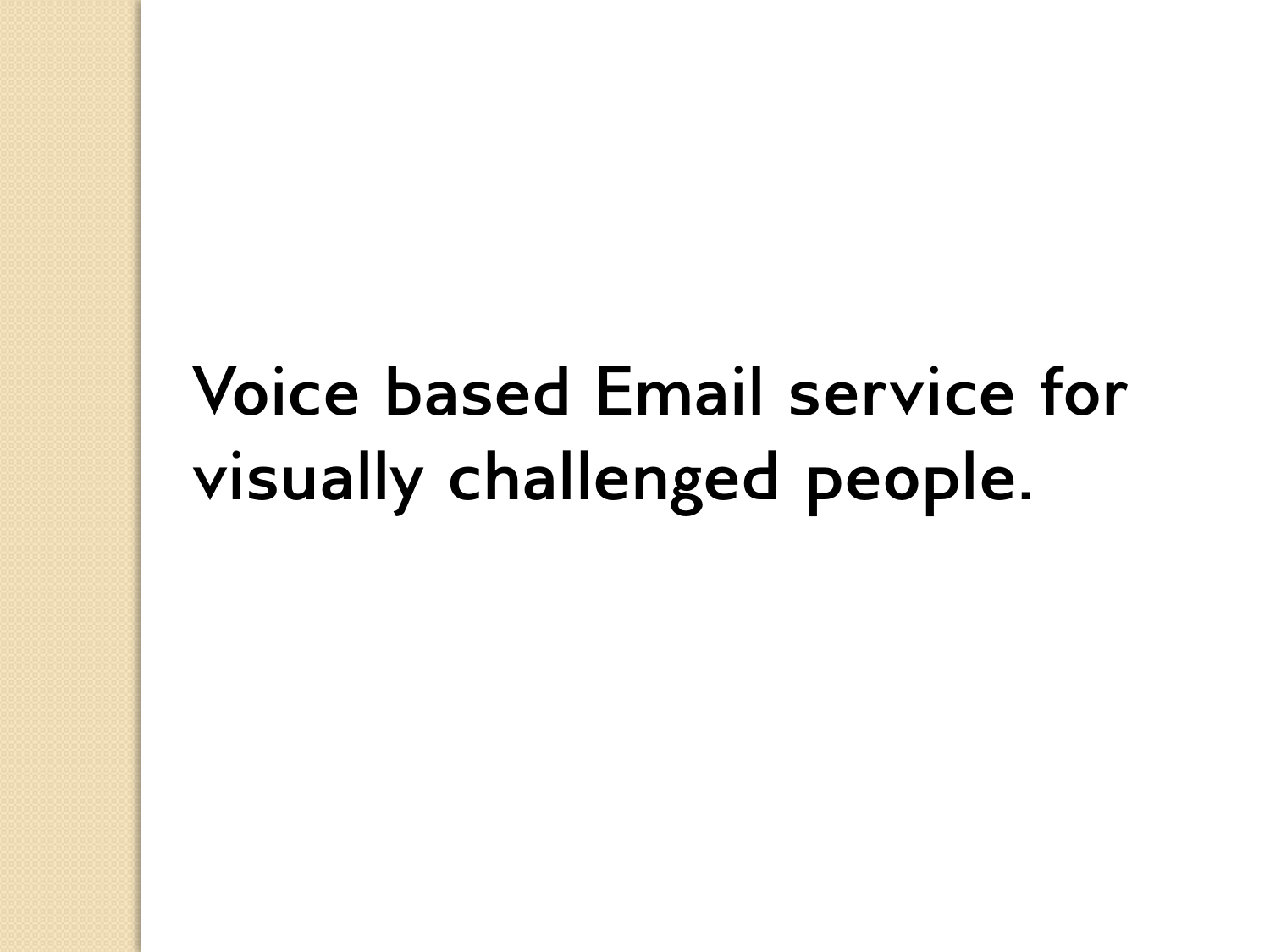

Voice based Email service for visually challenged people.